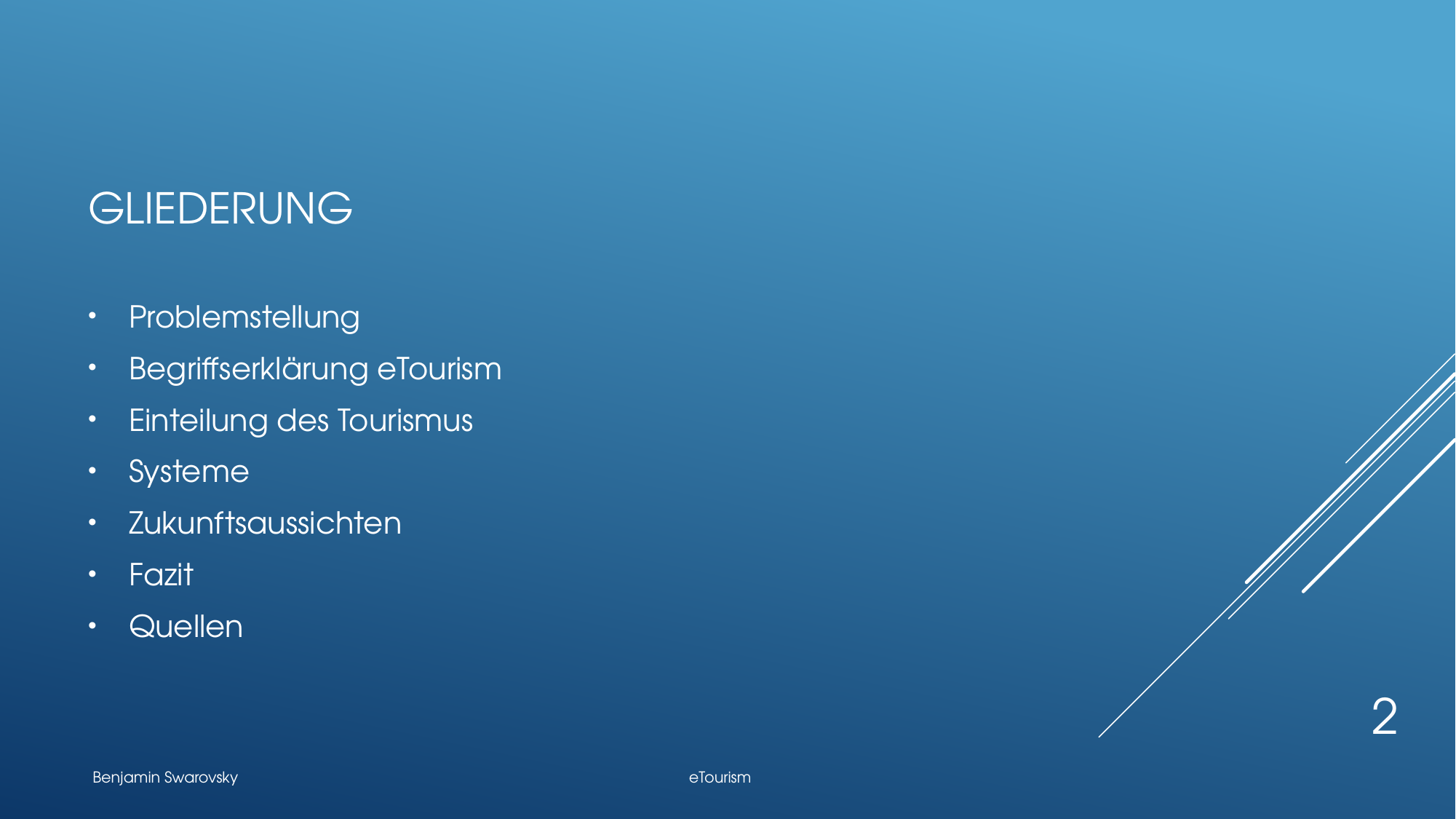

# Gliederung
Problemstellung
Begriffserklärung eTourism
Einteilung des Tourismus
Systeme
Zukunftsaussichten
Fazit
Quellen

2
Benjamin Swarovsky                                                                                                            eTourism